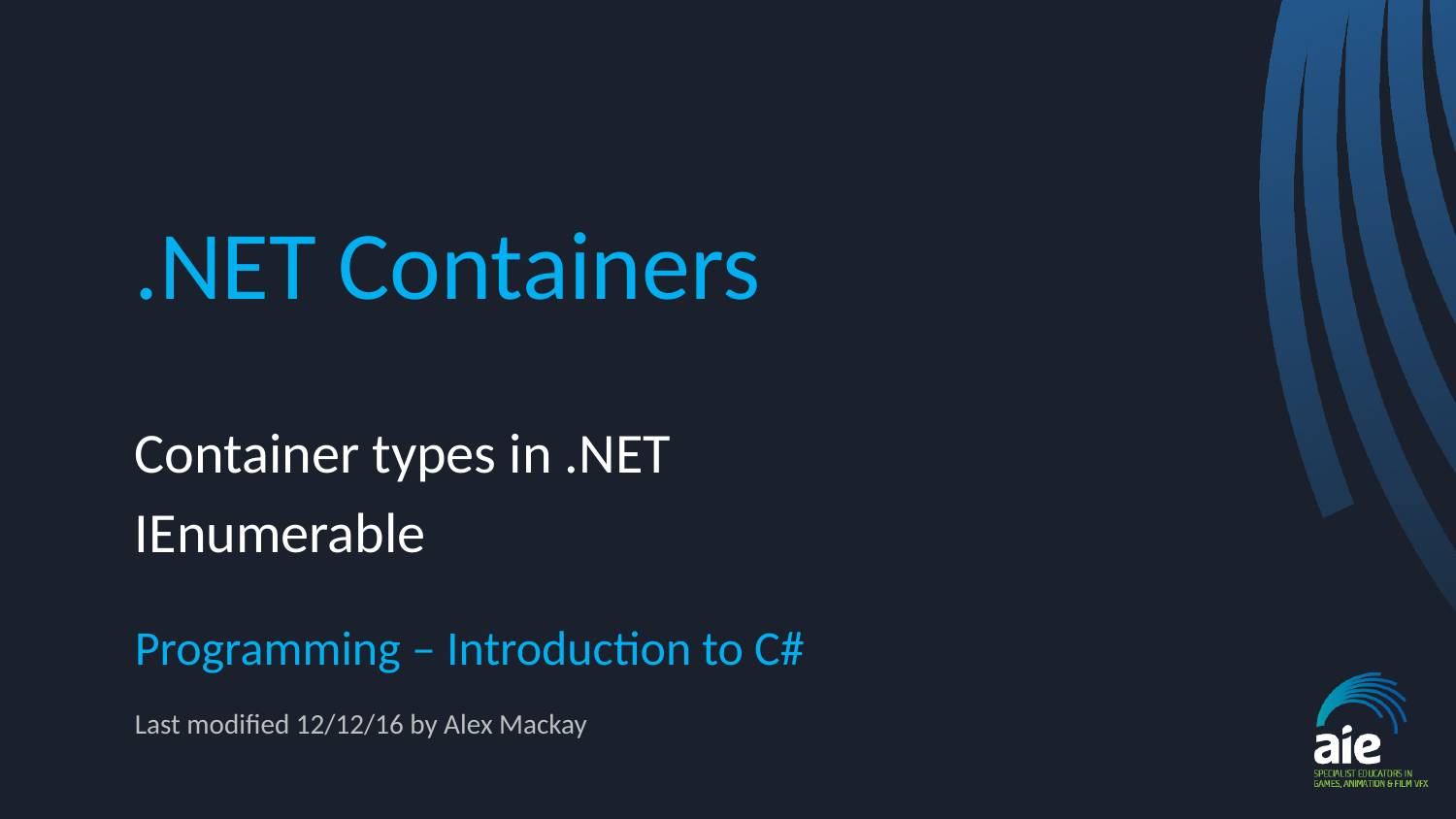

# .NET Containers
Container types in .NET
IEnumerable
Programming – Introduction to C#
Last modified 12/12/16 by Alex Mackay